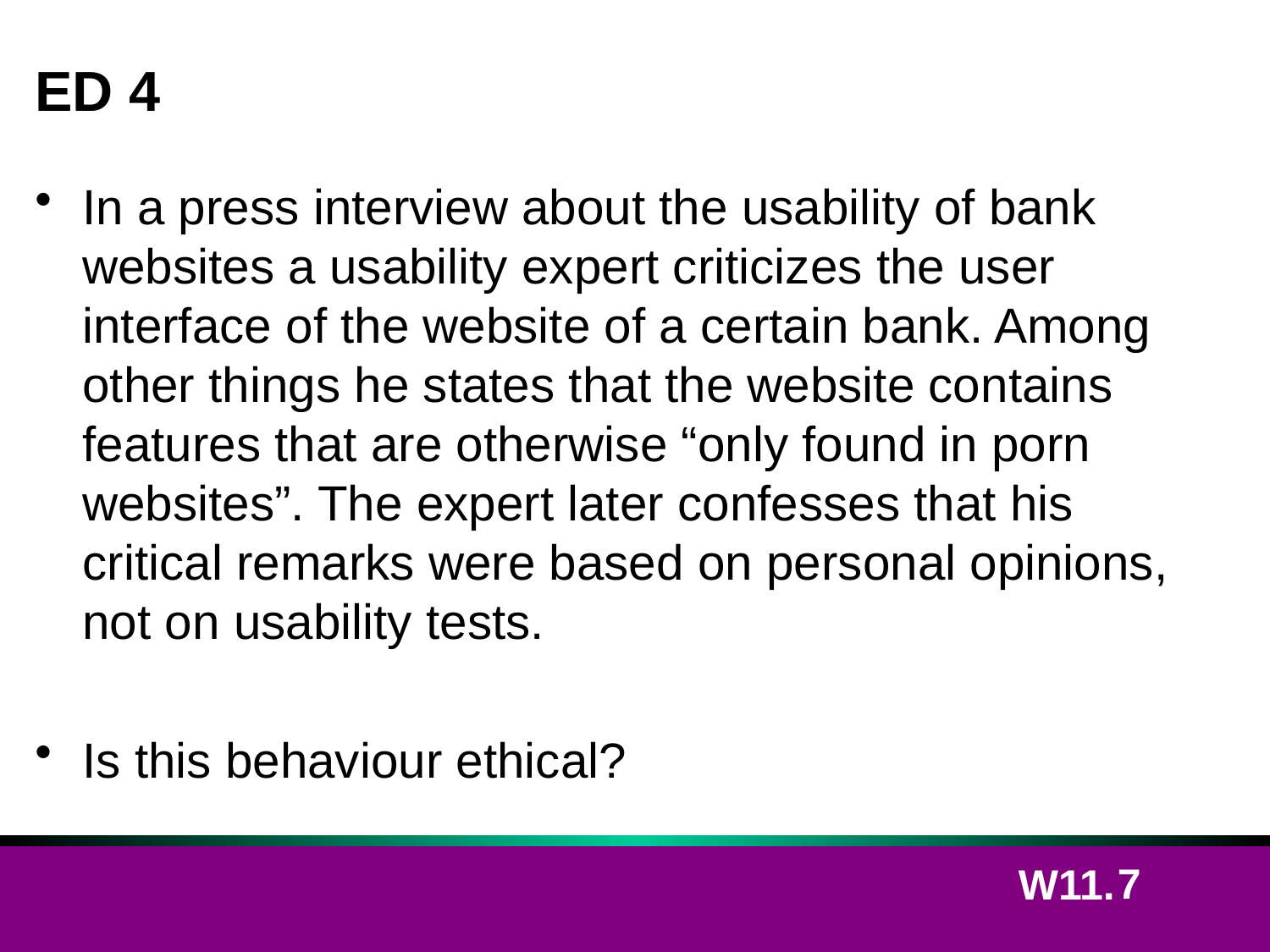

# ED 4
In a press interview about the usability of bank websites a usability expert criticizes the user interface of the website of a certain bank. Among other things he states that the website contains features that are otherwise “only found in porn websites”. The expert later confesses that his critical remarks were based on personal opinions, not on usability tests.

Is this behaviour ethical?